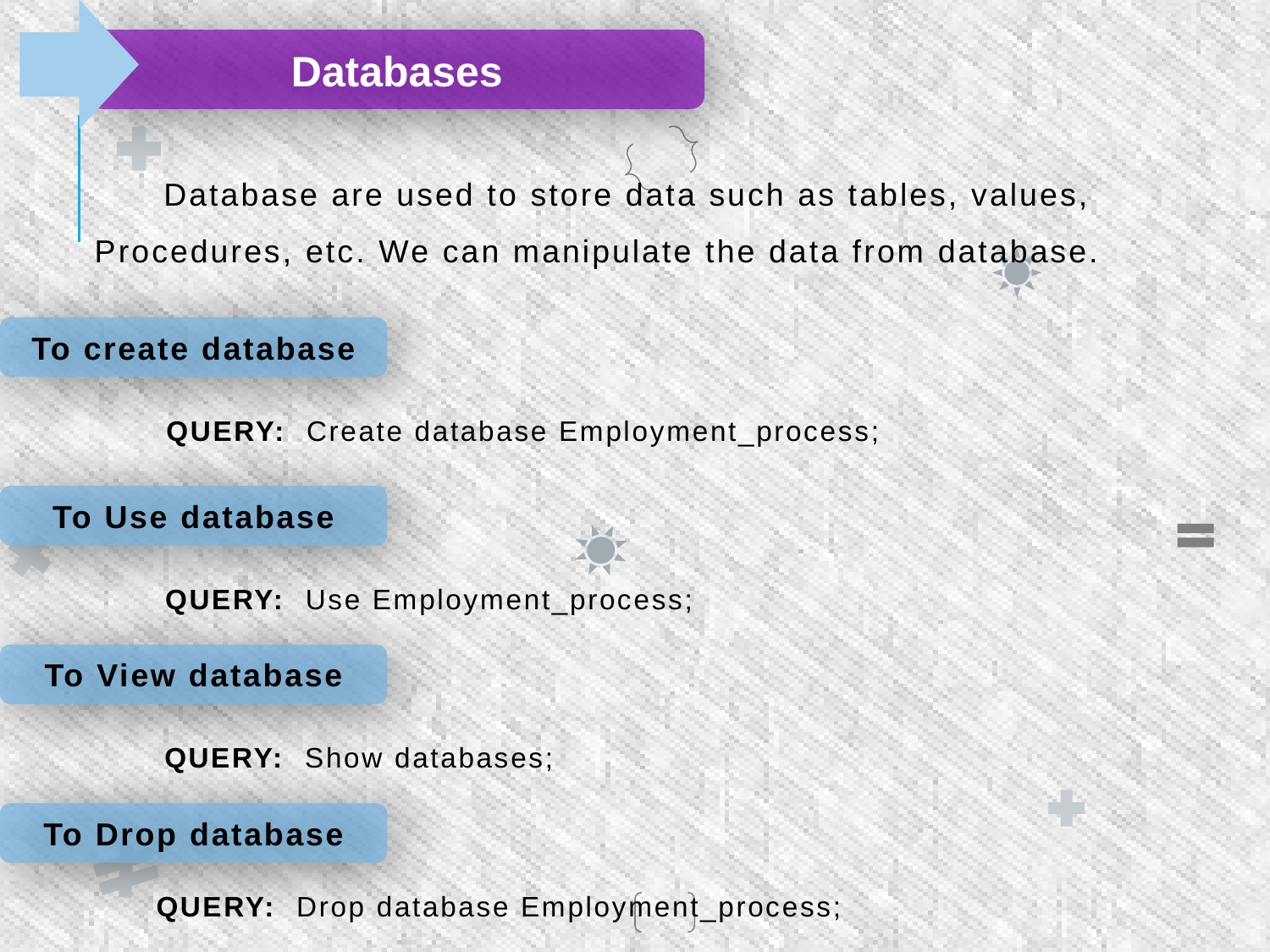

Databases

      Database are used to store data such as tables, values,
Procedures, etc. We can manipulate the data from database.

To create database
QUERY:  Create database Employment_process;
To Use database

QUERY:  Use Employment_process;
To View database
QUERY:  Show databases;

To Drop database

QUERY:  Drop database Employment_process;